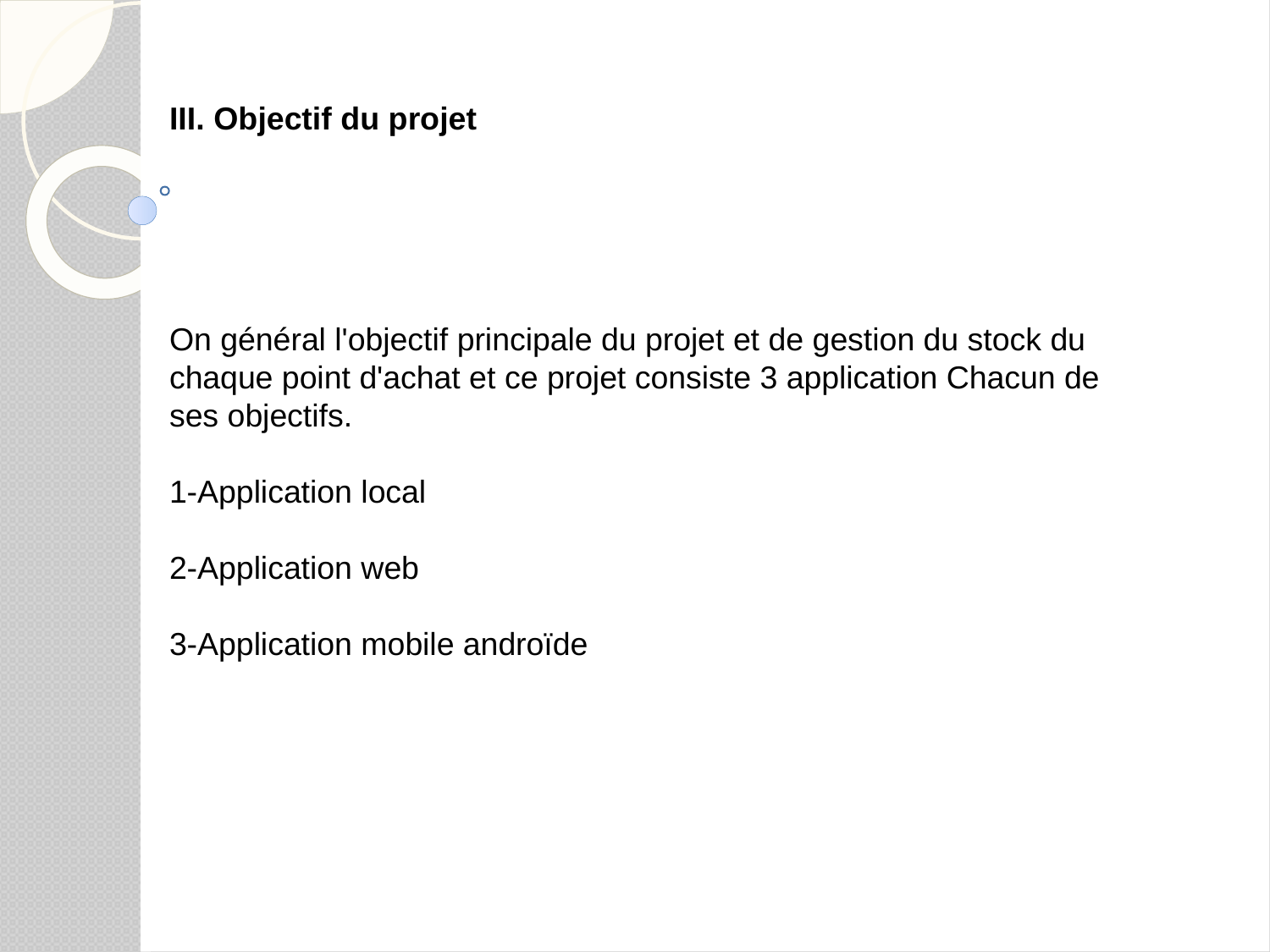

# III. Objectif du projet
On général l'objectif principale du projet et de gestion du stock du chaque point d'achat et ce projet consiste 3 application Chacun de ses objectifs.

1-Application local

2-Application web

3-Application mobile androïde